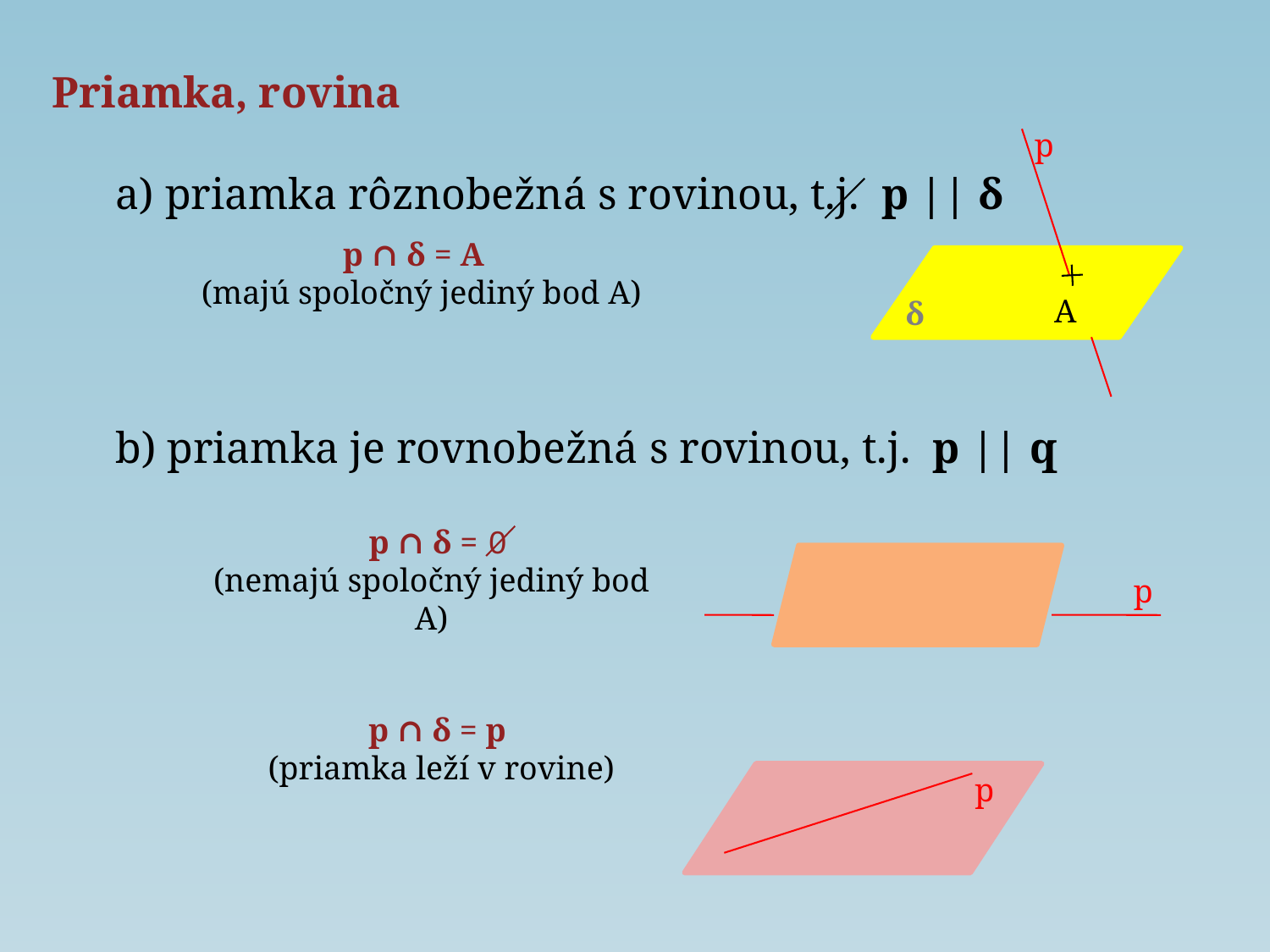

Priamka, rovina

	a) priamka rôznobežná s rovinou, t.j.  p || δ

	b) priamka je rovnobežná s rovinou, t.j.  p || q

p
p ∩ δ = A
(majú spoločný jediný bod A)

A
δ
p ∩ δ =
(nemajú spoločný jediný bod A)
0

p
p ∩ δ = p
(priamka leží v rovine)

p